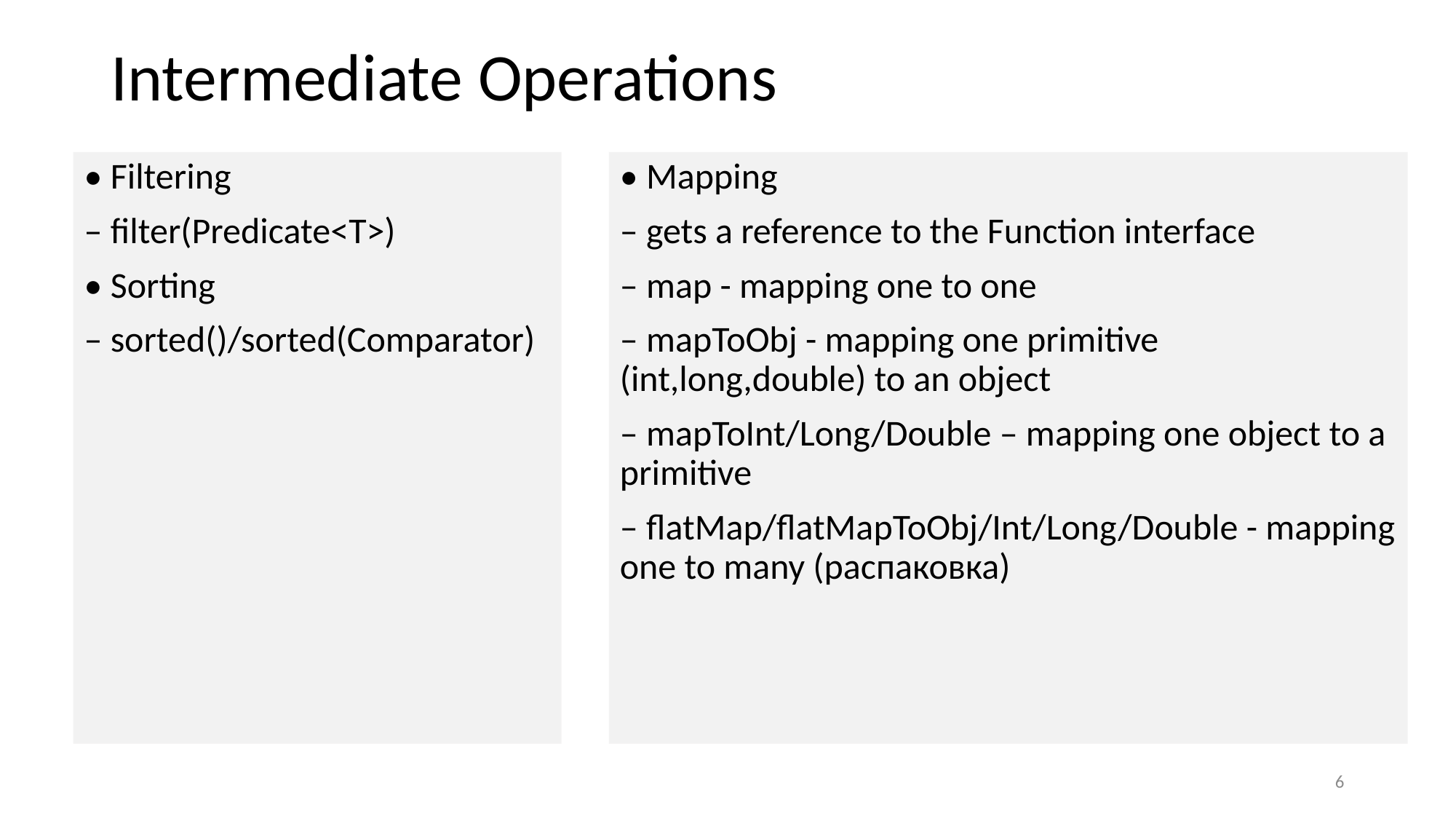

# Intermediate Operations
• Filtering
– filter(Predicate<T>)
• Sorting
– sorted()/sorted(Comparator)

• Mapping
– gets a reference to the Function interface
– map - mapping one to one
– mapToObj - mapping one primitive (int,long,double) to an object
– mapToInt/Long/Double – mapping one object to a primitive
– flatMap/flatMapToObj/Int/Long/Double - mapping one to many (распаковка)

6